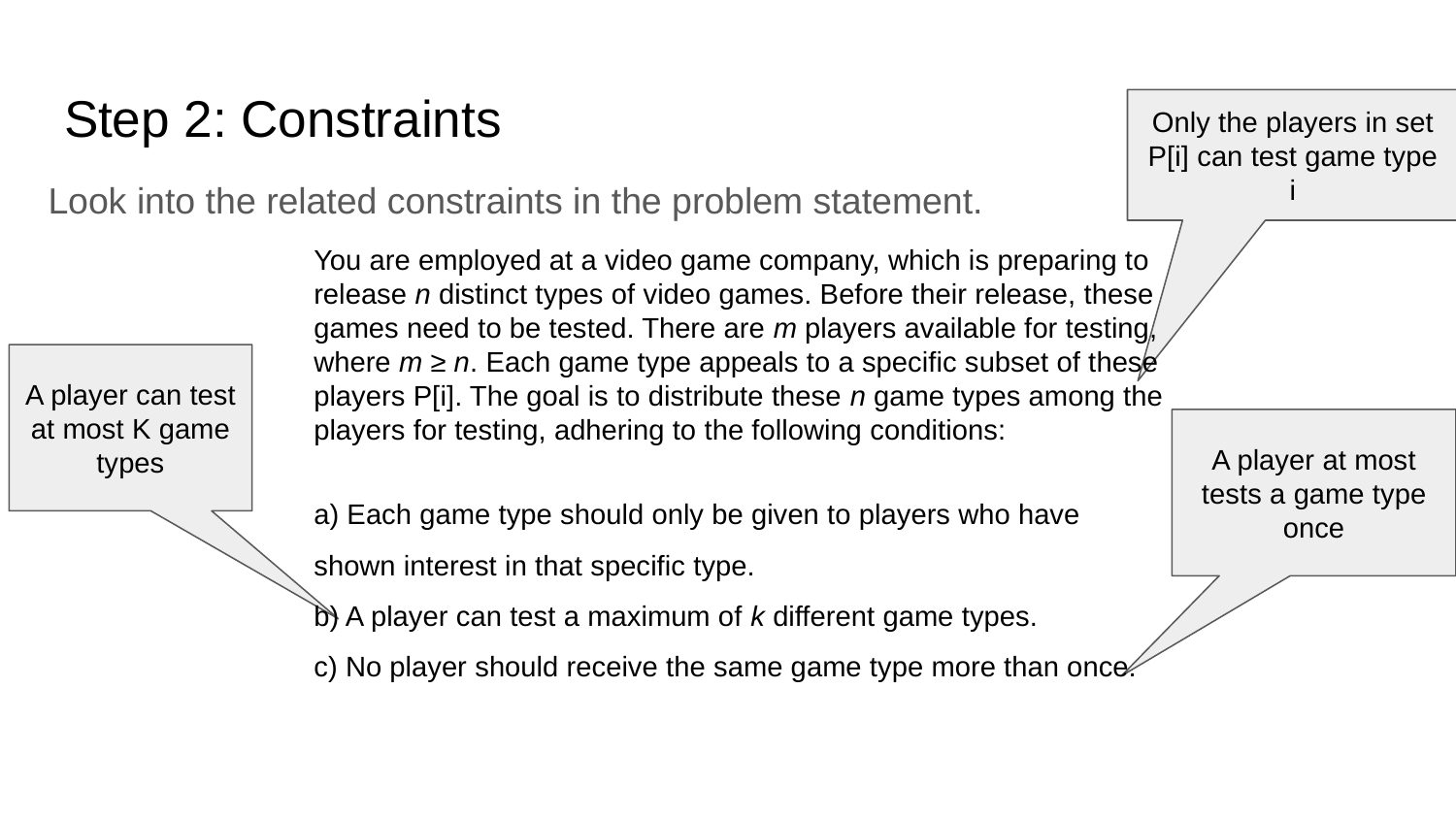

# Step 2: Constraints
Only the players in set P[i] can test game type i
Look into the related constraints in the problem statement.

You are employed at a video game company, which is preparing to release n distinct types of video games. Before their release, these games need to be tested. There are m players available for testing, where m ≥ n. Each game type appeals to a specific subset of these players P[i]. The goal is to distribute these n game types among the players for testing, adhering to the following conditions:

a) Each game type should only be given to players who have shown interest in that specific type.
b) A player can test a maximum of k different game types.
c) No player should receive the same game type more than once.
A player can test at most K game types
A player at most tests a game type once